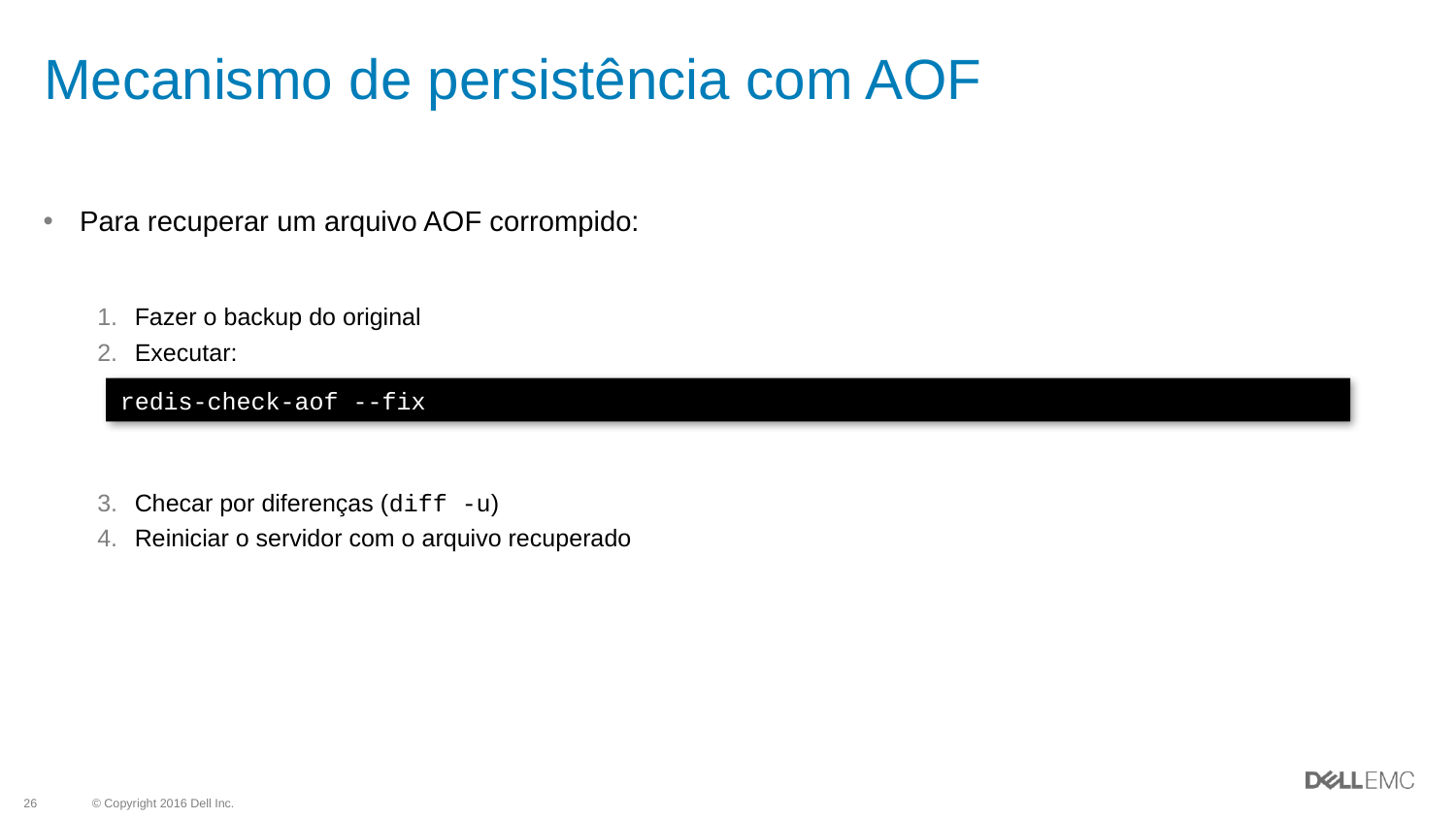

# Mecanismo de persistência com AOF
Para recuperar um arquivo AOF corrompido:

Fazer o backup do original
Executar:

Checar por diferenças (diff -u)
Reiniciar o servidor com o arquivo recuperado
redis-check-aof --fix